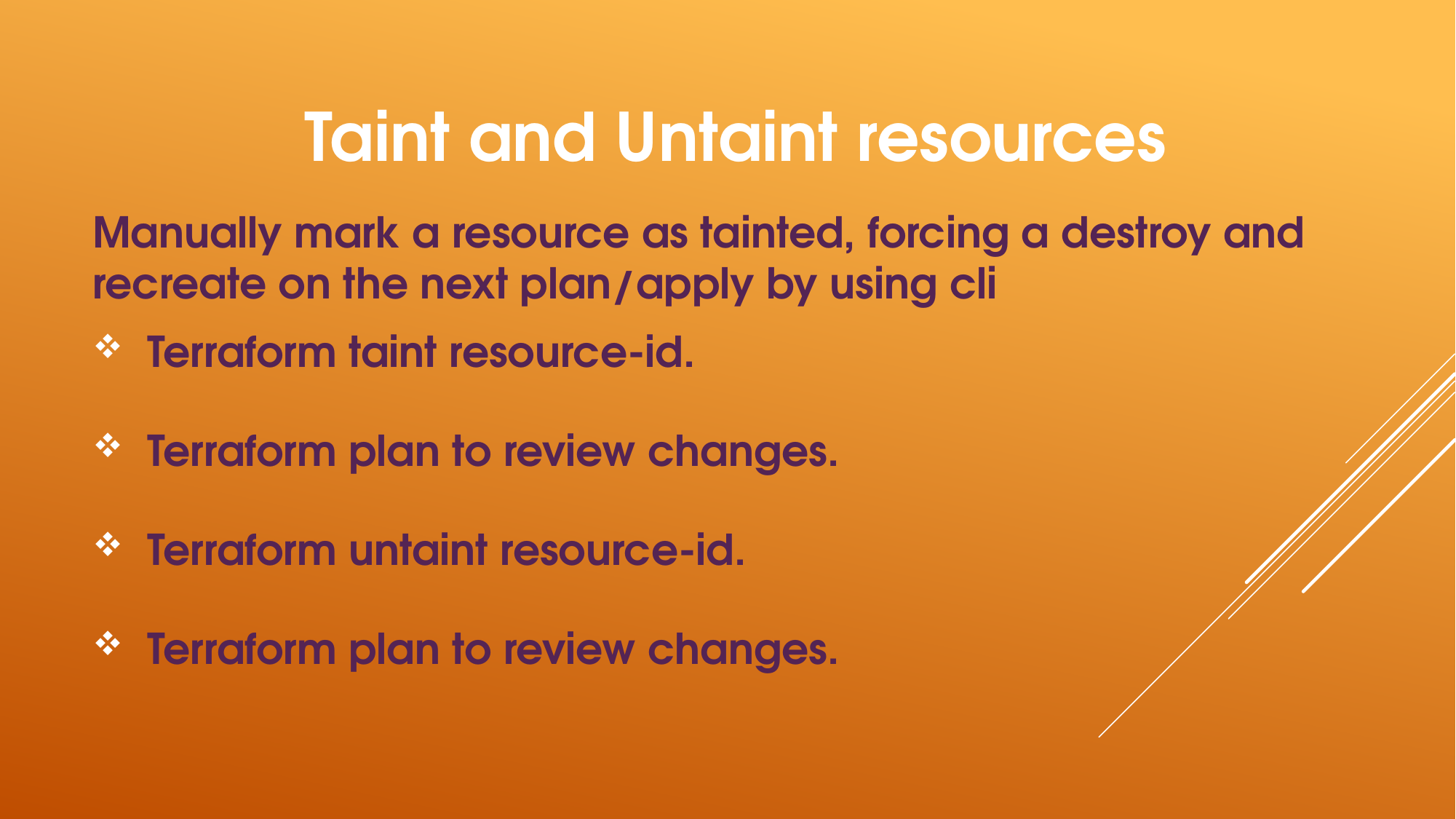

# Taint and Untaint resources
Manually mark a resource as tainted, forcing a destroy and recreate on the next plan/apply by using cli
Terraform taint resource-id.

Terraform plan to review changes.

Terraform untaint resource-id.

Terraform plan to review changes.